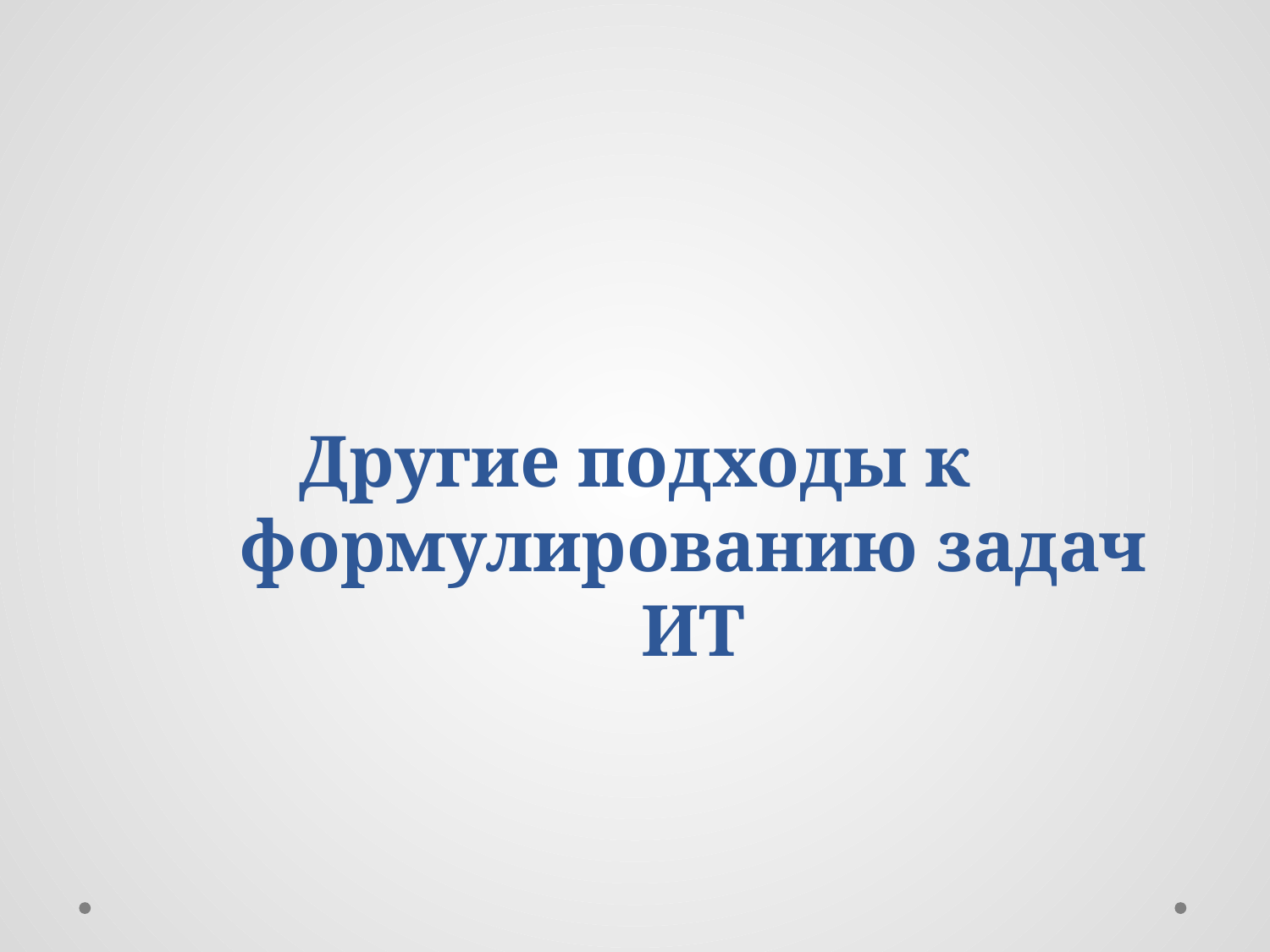

# Другие подходы к формулированию задач ИТ